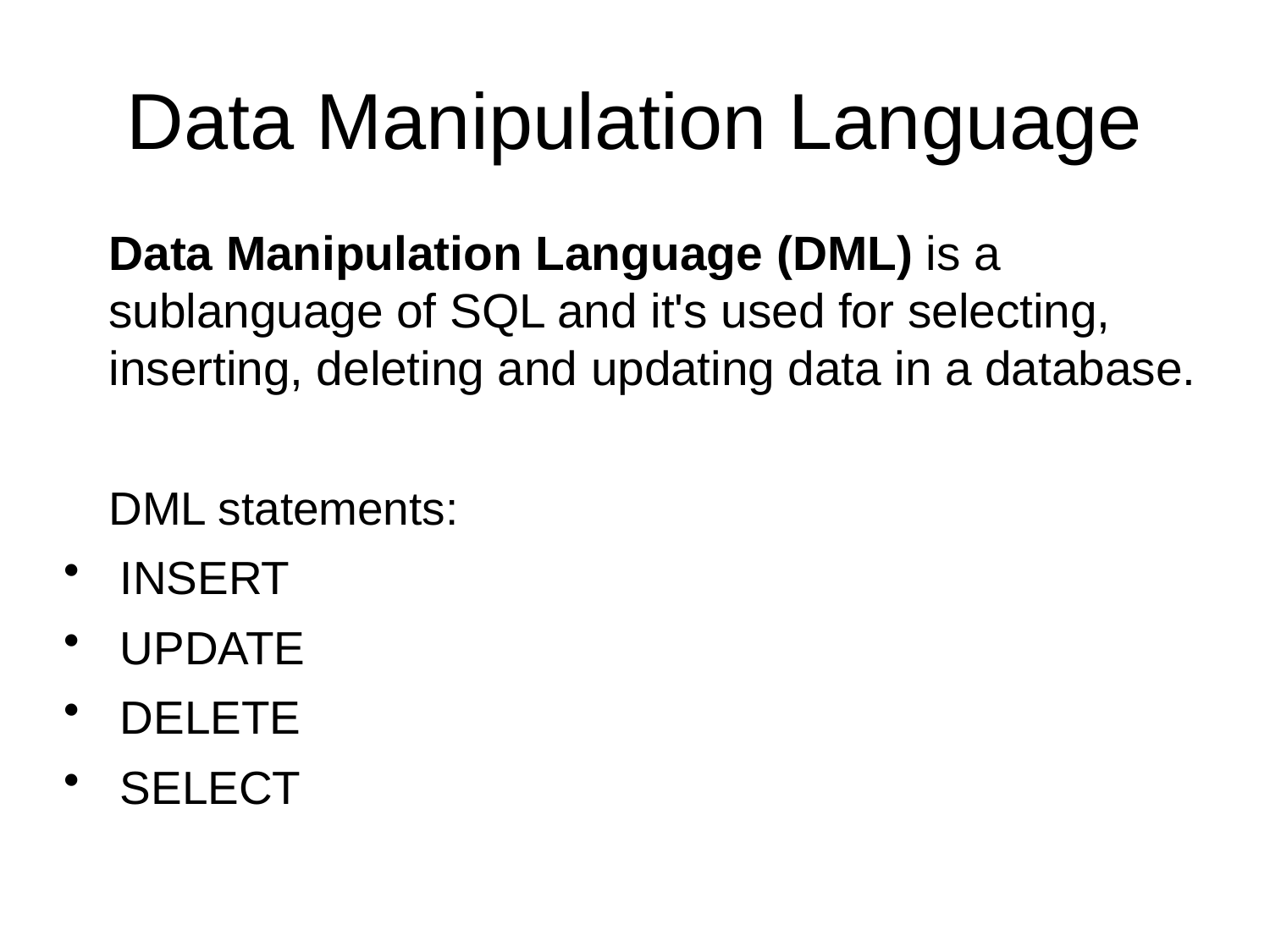

Data Manipulation Language
	Data Manipulation Language (DML) is a sublanguage of SQL and it's used for selecting, inserting, deleting and updating data in a database.

	DML statements:
INSERT
UPDATE
DELETE
SELECT